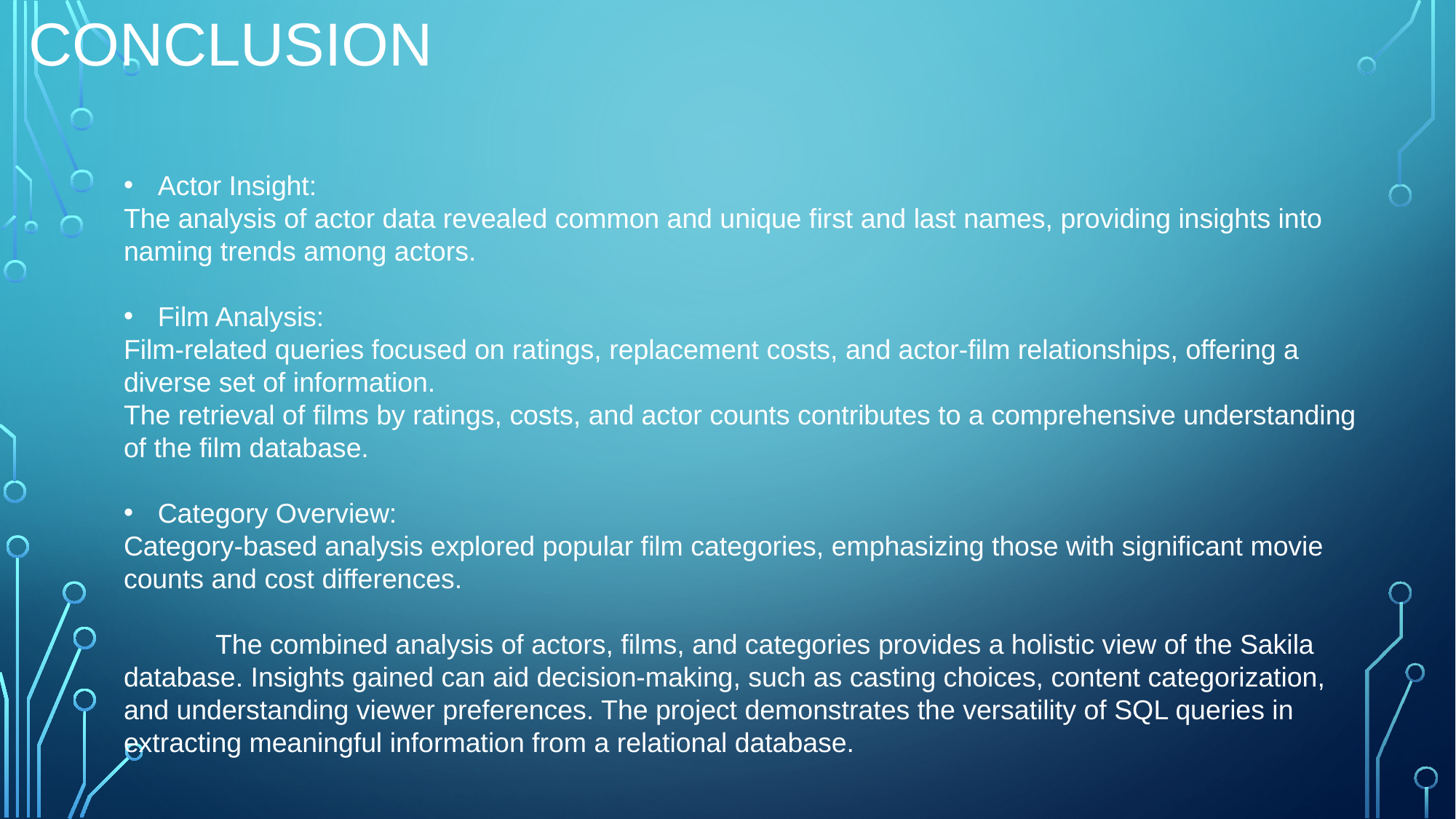

CONCLUSION

Actor Insight:
The analysis of actor data revealed common and unique first and last names, providing insights into naming trends among actors.

Film Analysis:
Film-related queries focused on ratings, replacement costs, and actor-film relationships, offering a diverse set of information.
The retrieval of films by ratings, costs, and actor counts contributes to a comprehensive understanding of the film database.

Category Overview:
Category-based analysis explored popular film categories, emphasizing those with significant movie counts and cost differences.

            The combined analysis of actors, films, and categories provides a holistic view of the Sakila database. Insights gained can aid decision-making, such as casting choices, content categorization, and understanding viewer preferences. The project demonstrates the versatility of SQL queries in extracting meaningful information from a relational database.